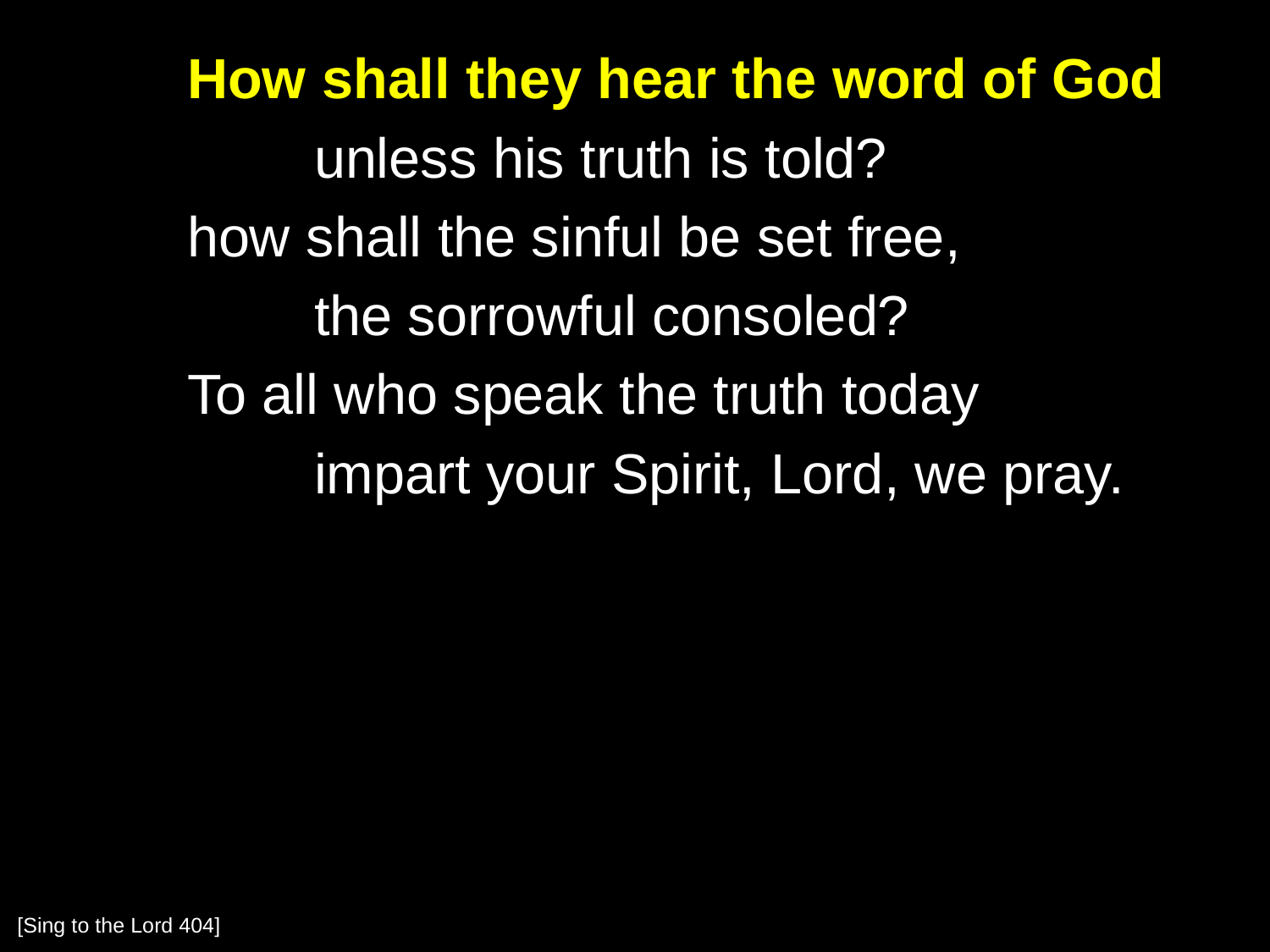

How shall they hear the word of God
		unless his truth is told?
	how shall the sinful be set free,
		the sorrowful consoled?
	To all who speak the truth today
		impart your Spirit, Lord, we pray.
[Sing to the Lord 404]